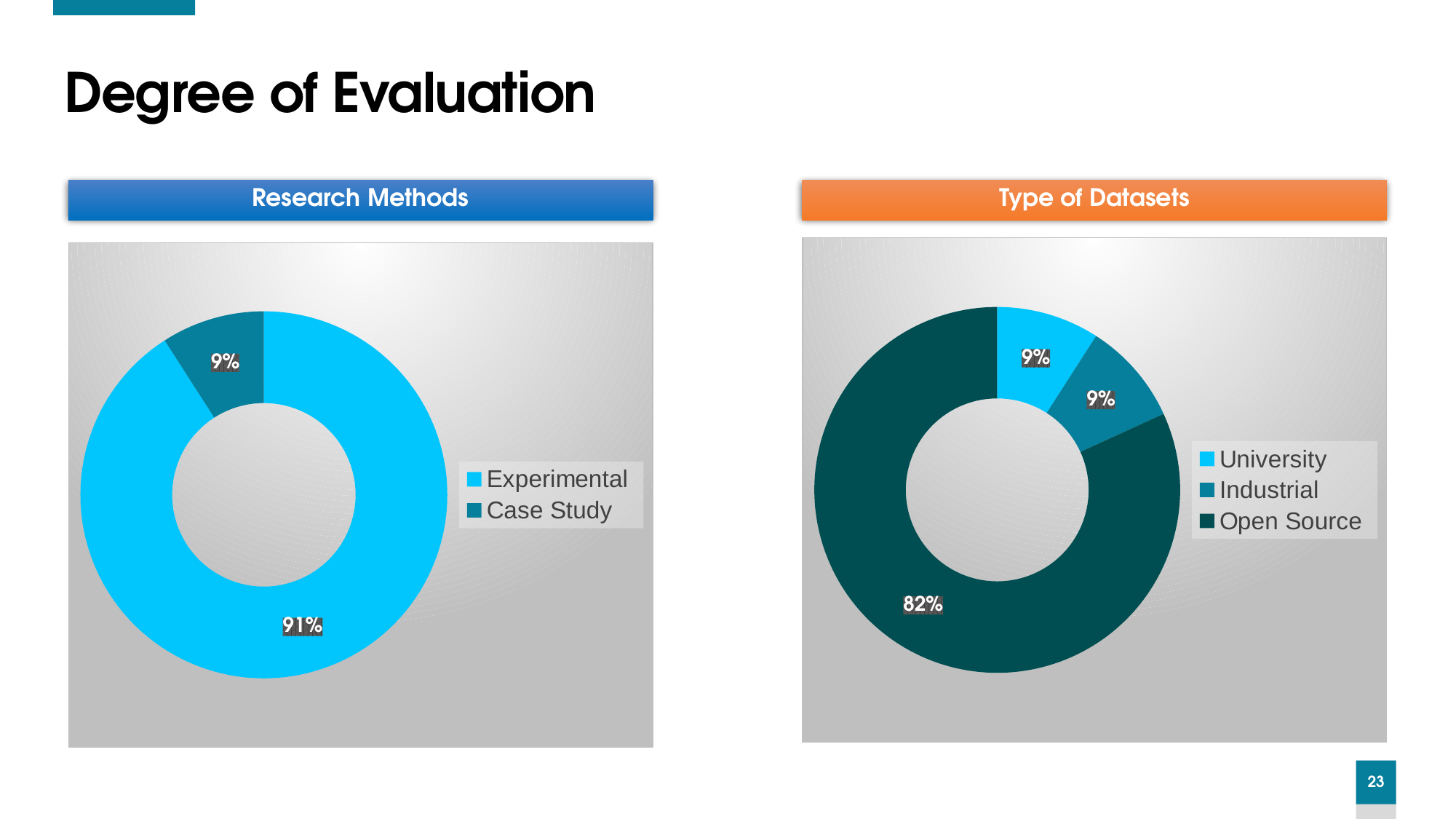

# Degree of Evaluation
Research Methods
Type of Datasets

### Chart

| Category | Sales |
|---|---|
| University  | 3.0 |
| Industrial  | 3.0 |
| Open Source  | 27.0 |

### Chart

| Category | Sales |
|---|---|
| Experimental  | 30.0 |
| Case Study  | 3.0 |